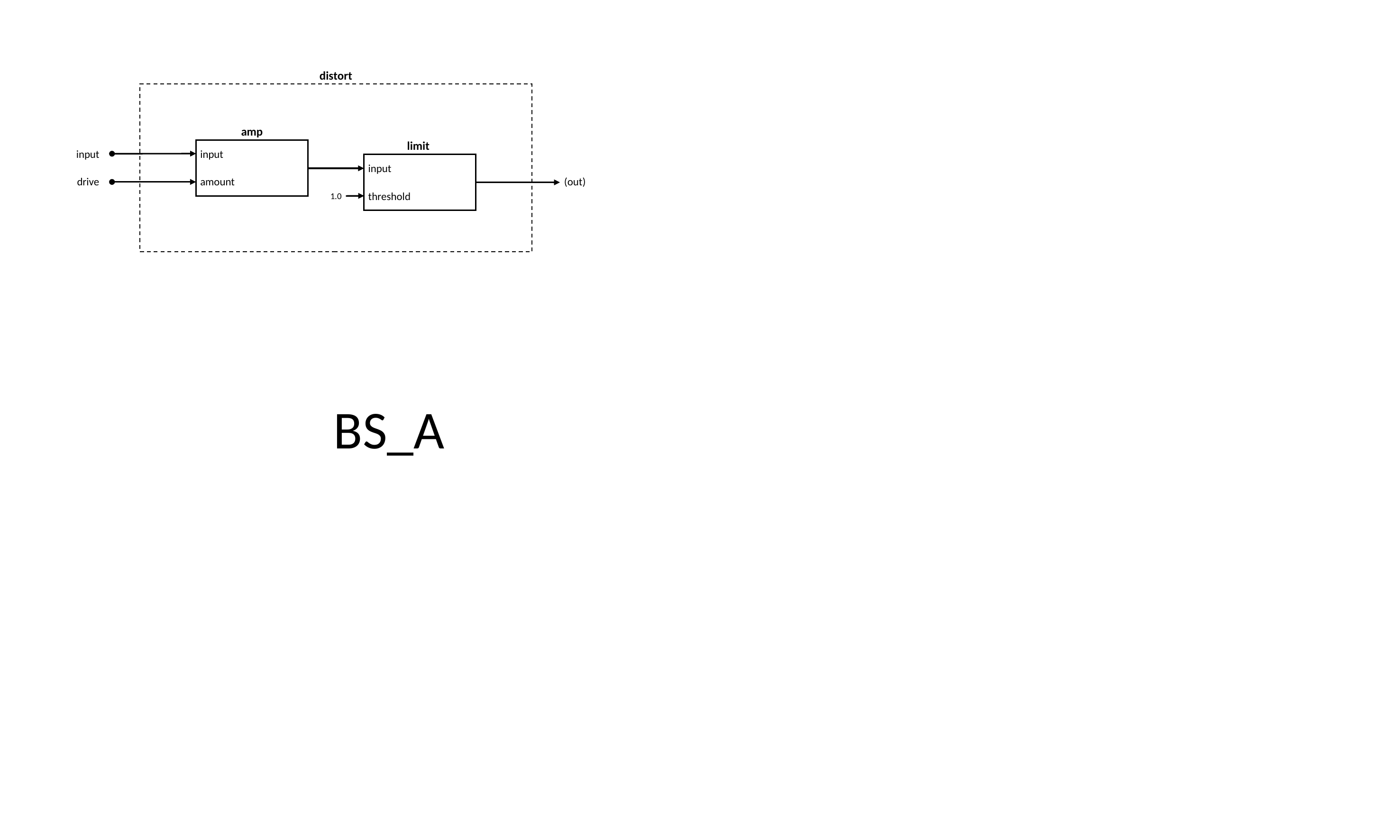

distort

amp

input
amount
limit

input
threshold
input
drive
(out)
1.0
BS_A